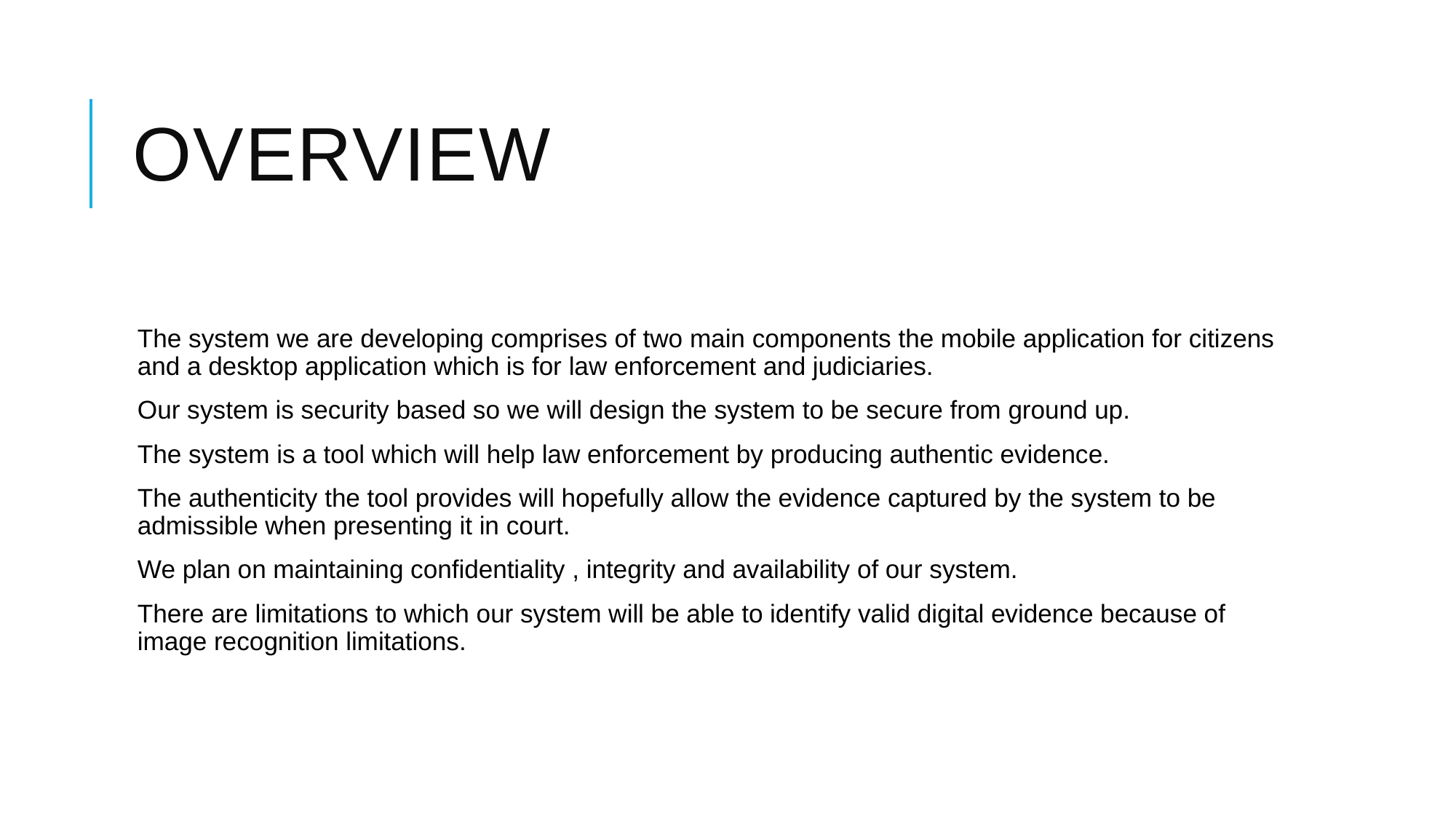

# Overview

The system we are developing comprises of two main components the mobile application for citizens and a desktop application which is for law enforcement and judiciaries.
Our system is security based so we will design the system to be secure from ground up.
The system is a tool which will help law enforcement by producing authentic evidence.
The authenticity the tool provides will hopefully allow the evidence captured by the system to be admissible when presenting it in court.
We plan on maintaining confidentiality , integrity and availability of our system.
There are limitations to which our system will be able to identify valid digital evidence because of image recognition limitations.